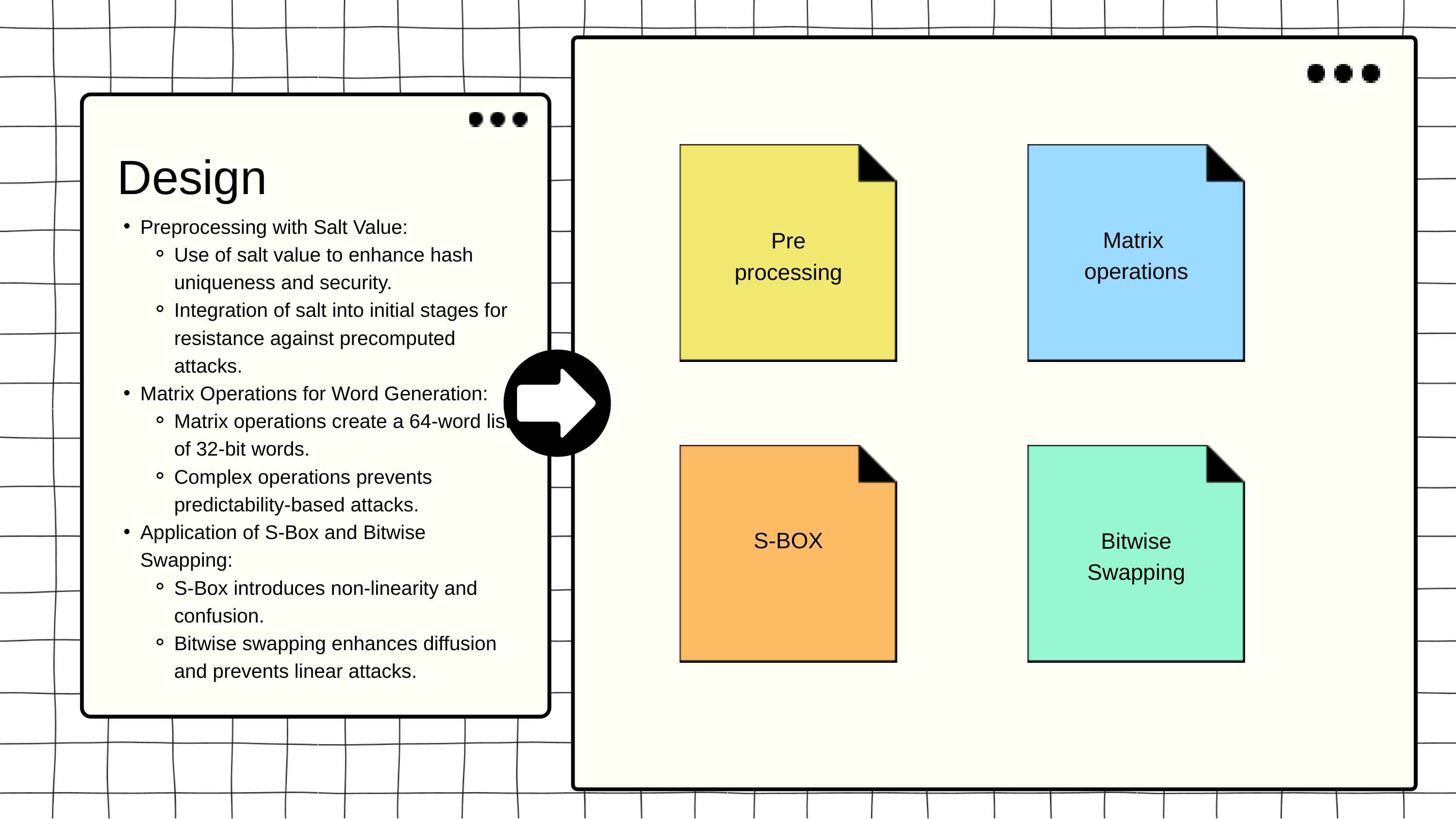

Design

Preprocessing with Salt Value:
Use of salt value to enhance hash uniqueness and security.
Integration of salt into initial stages for resistance against precomputed attacks.
Matrix Operations for Word Generation:
Matrix operations create a 64-word list of 32-bit words.
Complex operations prevents predictability-based attacks.
Application of S-Box and Bitwise Swapping:
S-Box introduces non-linearity and confusion.
Bitwise swapping enhances diffusion and prevents linear attacks.

Matrix
operations
Pre processing

S-BOX
Bitwise Swapping